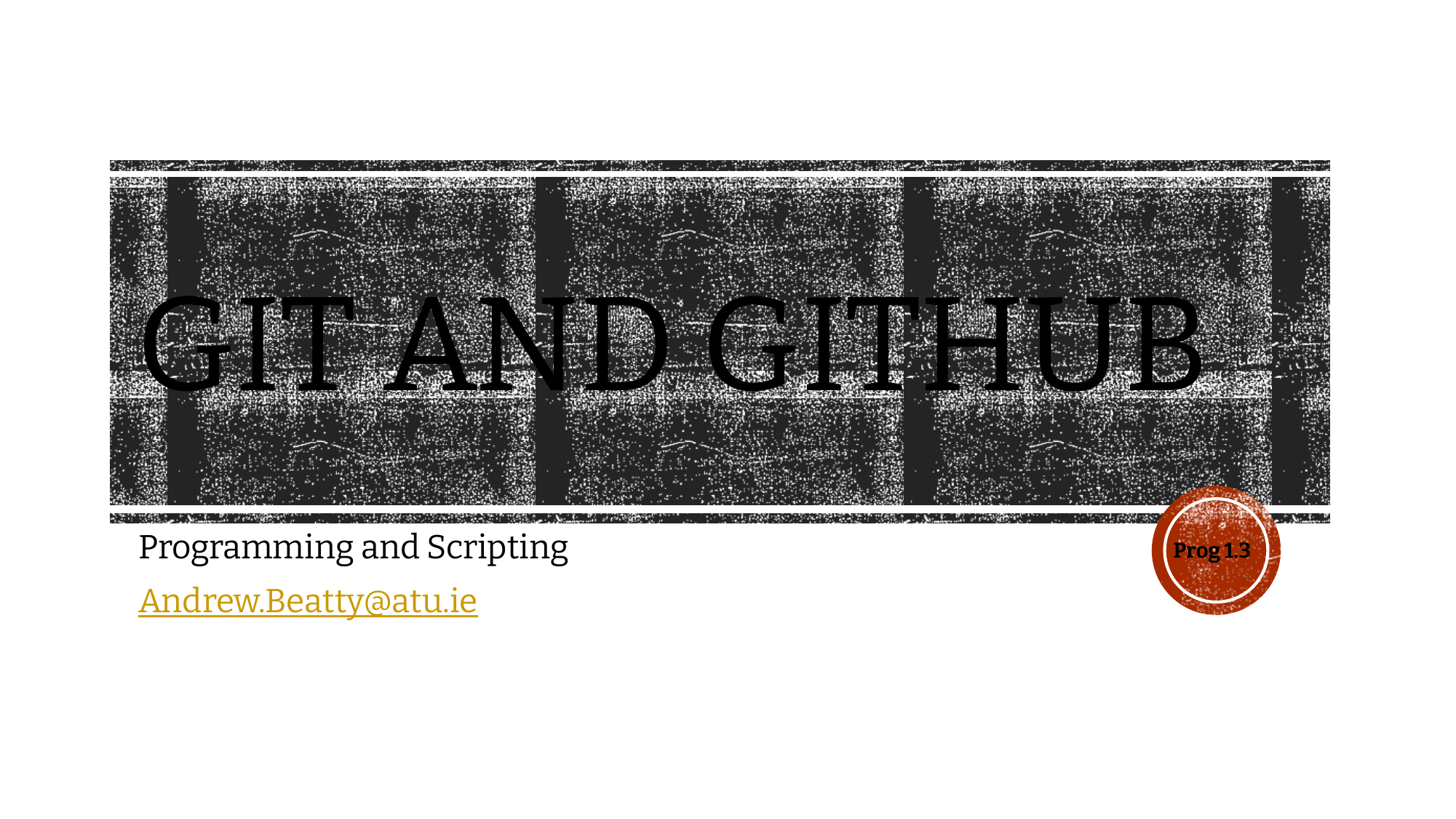

# Git and Github
Programming and Scripting
Andrew.Beatty@atu.ie

Prog 1.3